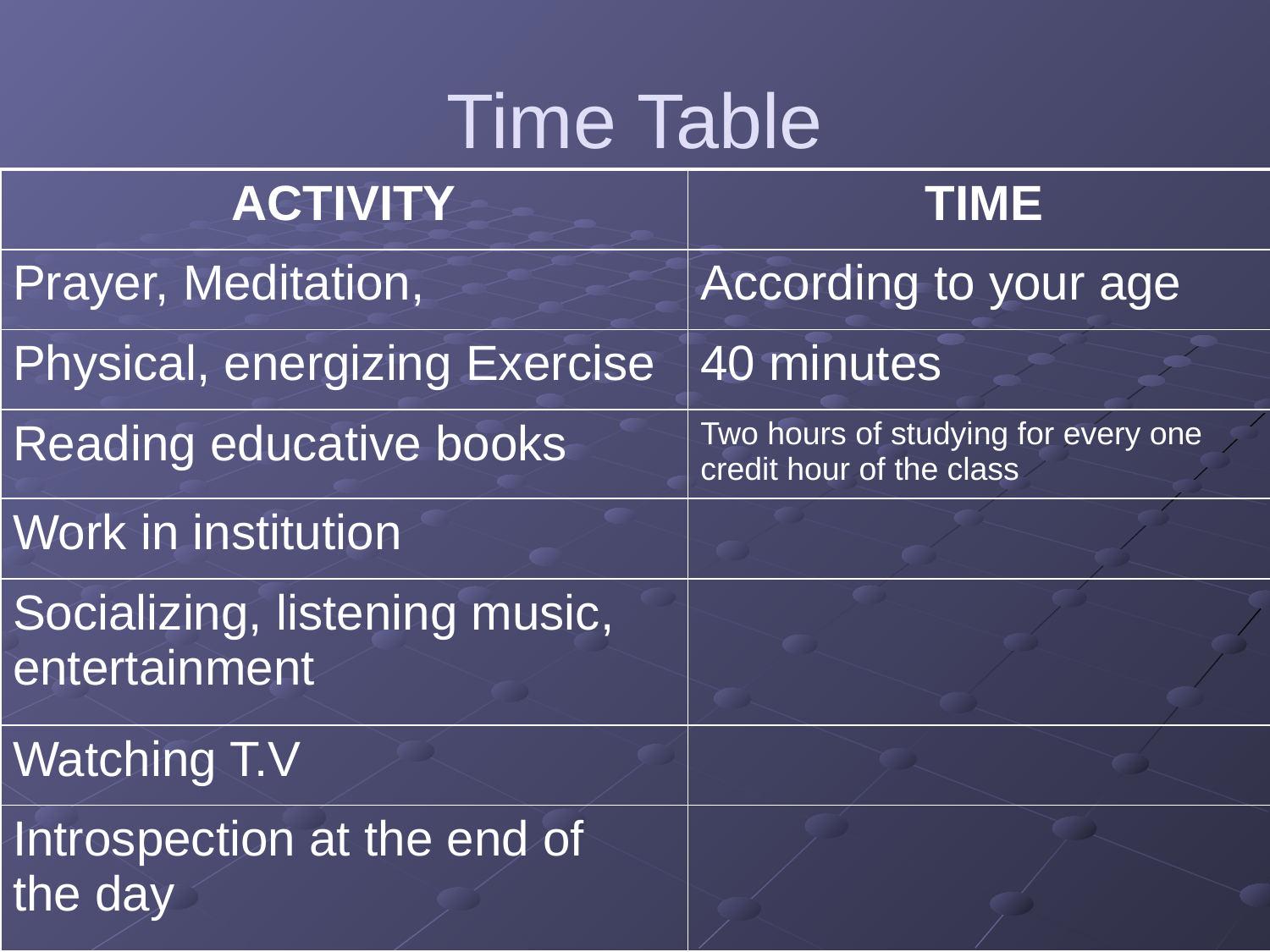

# Time Table
| ACTIVITY | TIME |
| --- | --- |
| Prayer, Meditation, | According to your age |
| Physical, energizing Exercise | 40 minutes |
| Reading educative books | Two hours of studying for every one credit hour of the class |
| Work in institution |  |
| Socializing, listening music, entertainment |  |
| Watching T.V |  |
| Introspection at the end of the day |  |